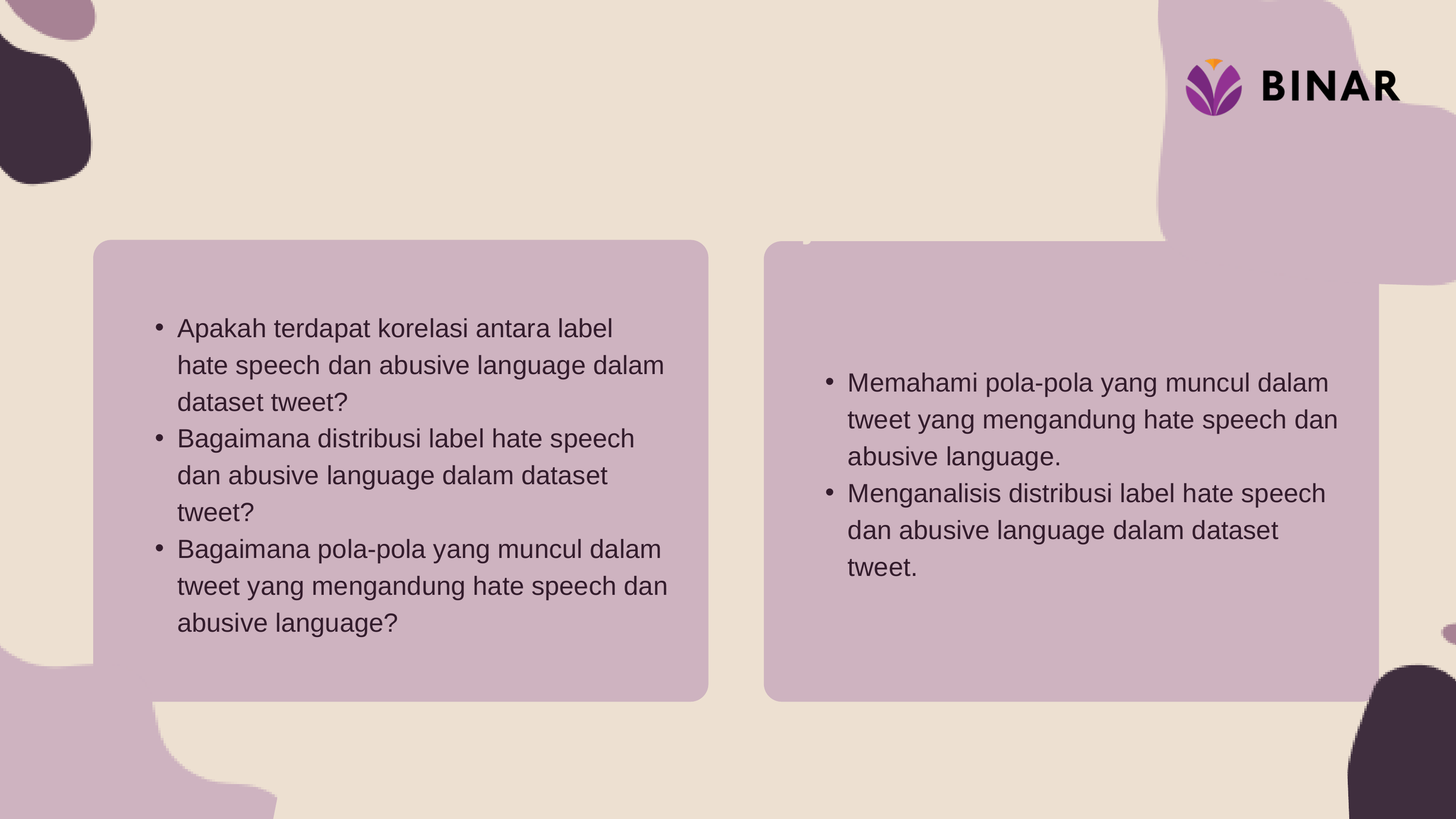

Rumusan Masalah
Tujuan Penelitian

Apakah terdapat korelasi antara label hate speech dan abusive language dalam dataset tweet?
Bagaimana distribusi label hate speech dan abusive language dalam dataset tweet?
Bagaimana pola-pola yang muncul dalam tweet yang mengandung hate speech dan abusive language?
Memahami pola-pola yang muncul dalam tweet yang mengandung hate speech dan abusive language.
Menganalisis distribusi label hate speech dan abusive language dalam dataset tweet.